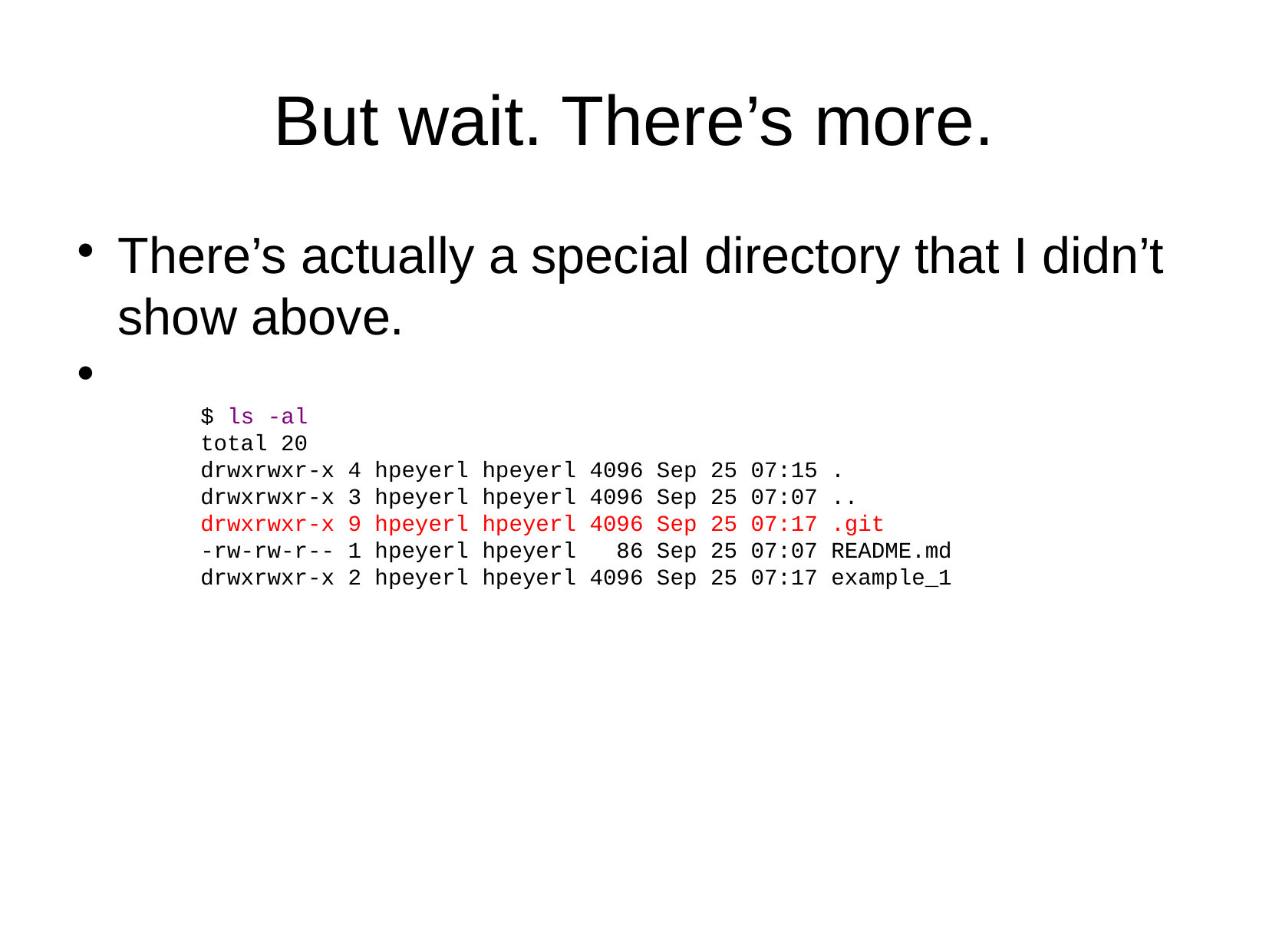

But wait. There’s more.
There’s actually a special directory that I didn’t show above.

$ ls -al
total 20
drwxrwxr-x 4 hpeyerl hpeyerl 4096 Sep 25 07:15 .
drwxrwxr-x 3 hpeyerl hpeyerl 4096 Sep 25 07:07 ..
drwxrwxr-x 9 hpeyerl hpeyerl 4096 Sep 25 07:17 .git
-rw-rw-r-- 1 hpeyerl hpeyerl   86 Sep 25 07:07 README.md
drwxrwxr-x 2 hpeyerl hpeyerl 4096 Sep 25 07:17 example_1